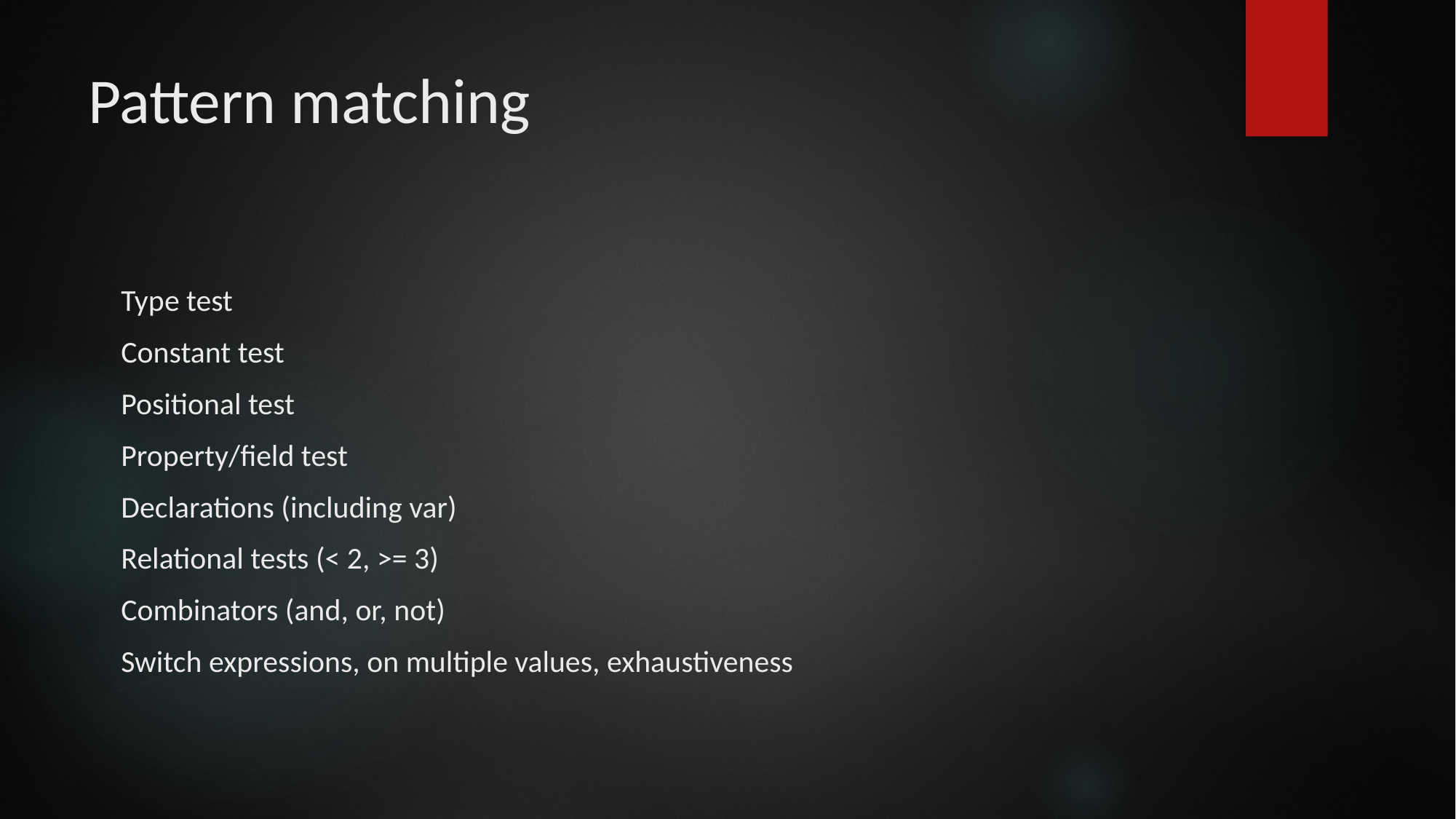

# Pattern matching
Type test
Constant test
Positional test
Property/field test
Declarations (including var)
Relational tests (< 2, >= 3)
Combinators (and, or, not)
Switch expressions, on multiple values, exhaustiveness